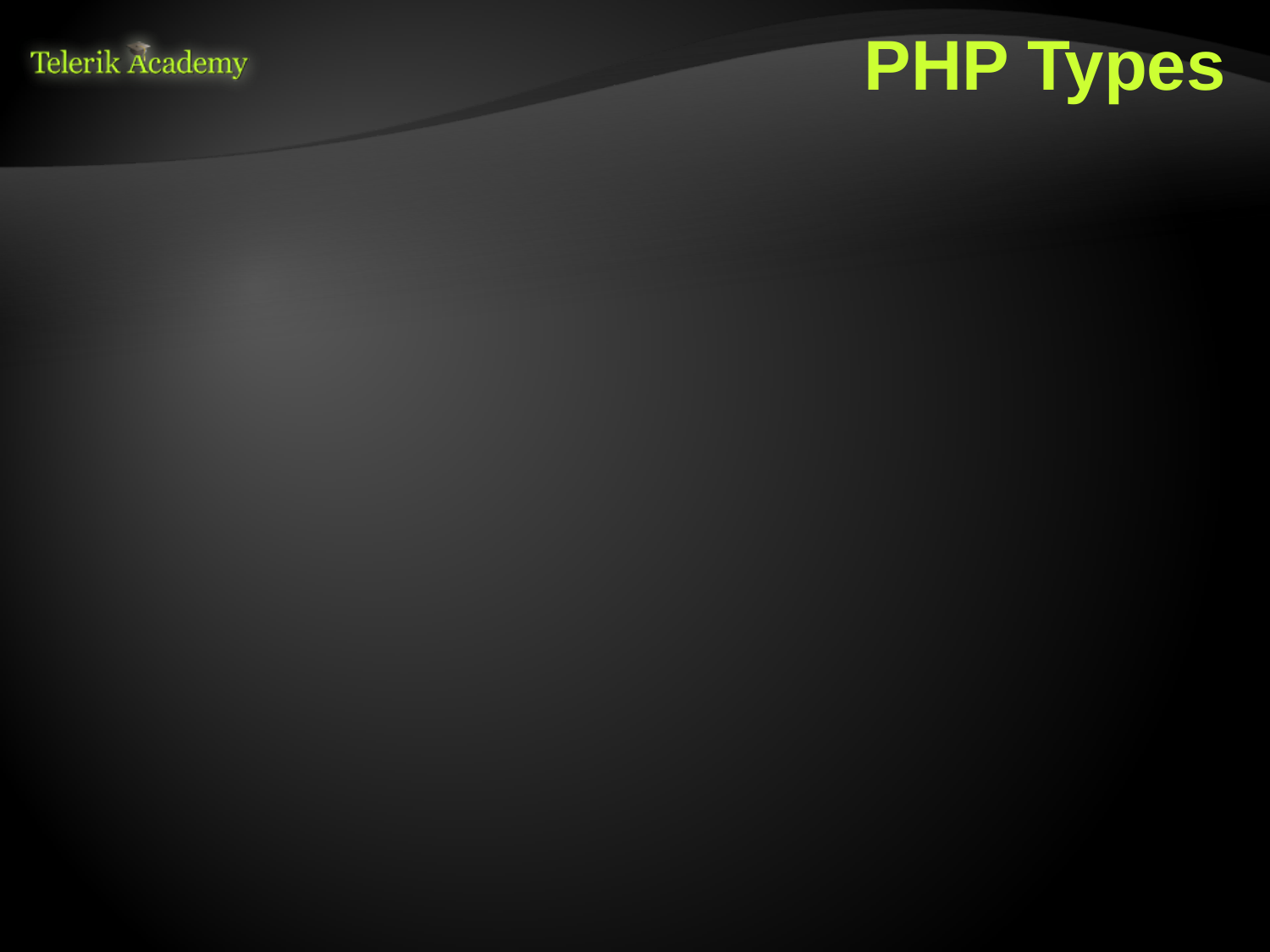

# PHP Types
PHP supports "object" variable type
Will be explained further in the OOP lecture
"Resource" variable type
The resource type means the variable is holding reference to resource or data, external to your script
Example – opened file, database connection, etc